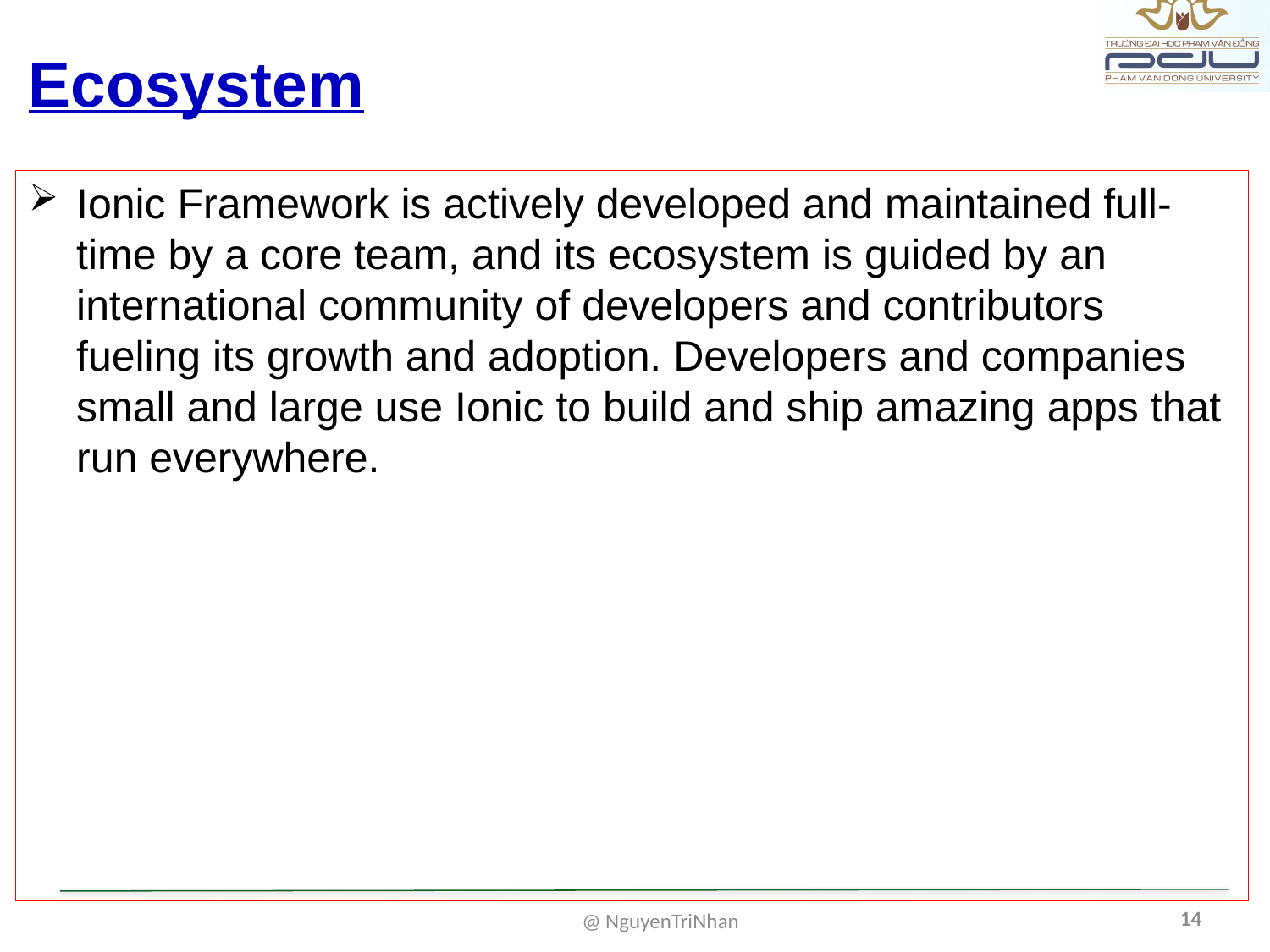

# Ecosystem
Ionic Framework is actively developed and maintained full-time by a core team, and its ecosystem is guided by an international community of developers and contributors fueling its growth and adoption. Developers and companies small and large use Ionic to build and ship amazing apps that run everywhere.

14
@ NguyenTriNhan